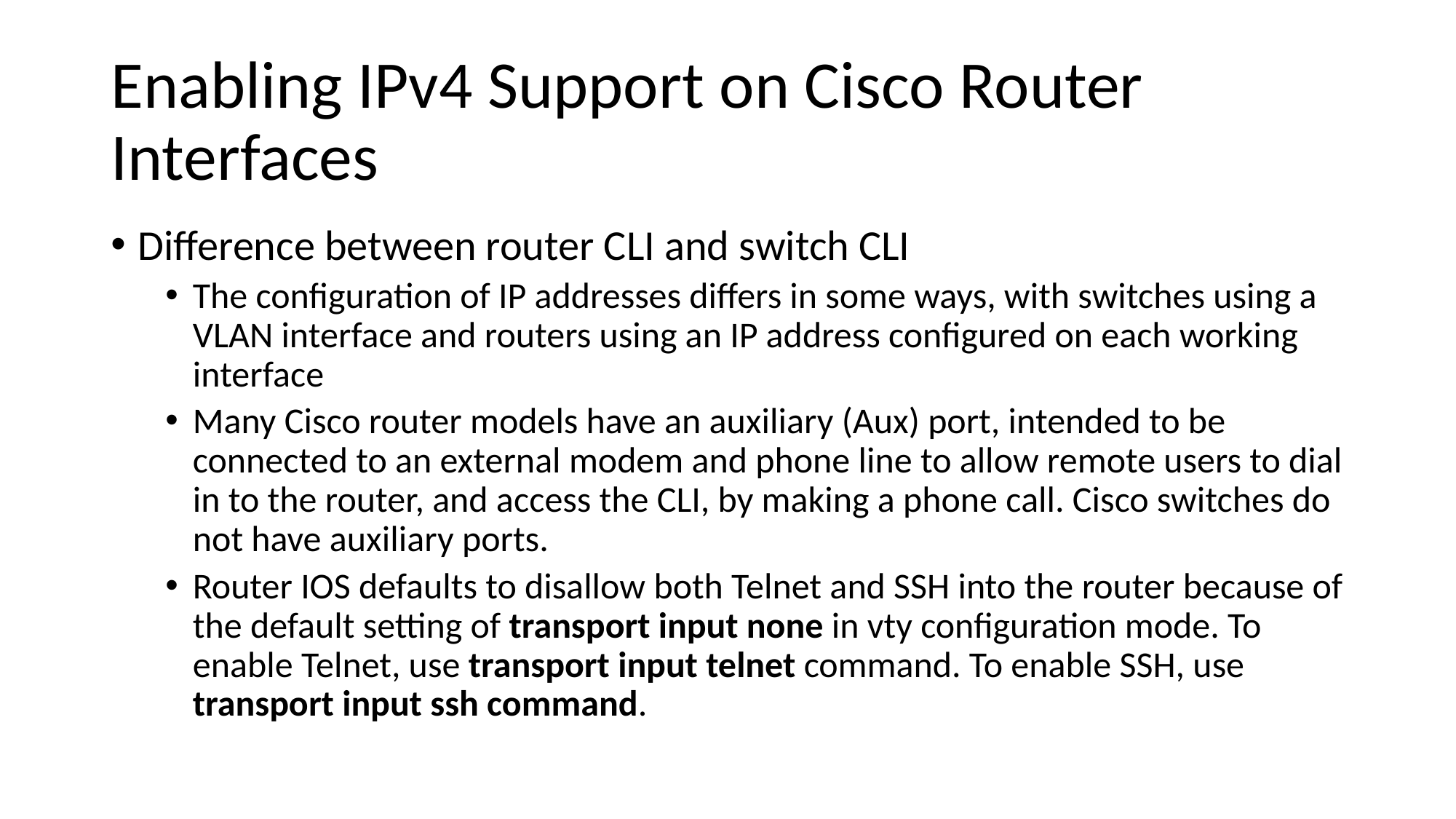

# Enabling IPv4 Support on Cisco Router Interfaces
Difference between router CLI and switch CLI
The configuration of IP addresses differs in some ways, with switches using a VLAN interface and routers using an IP address configured on each working interface
Many Cisco router models have an auxiliary (Aux) port, intended to be connected to an external modem and phone line to allow remote users to dial in to the router, and access the CLI, by making a phone call. Cisco switches do not have auxiliary ports.
Router IOS defaults to disallow both Telnet and SSH into the router because of the default setting of transport input none in vty configuration mode. To enable Telnet, use transport input telnet command. To enable SSH, use transport input ssh command.